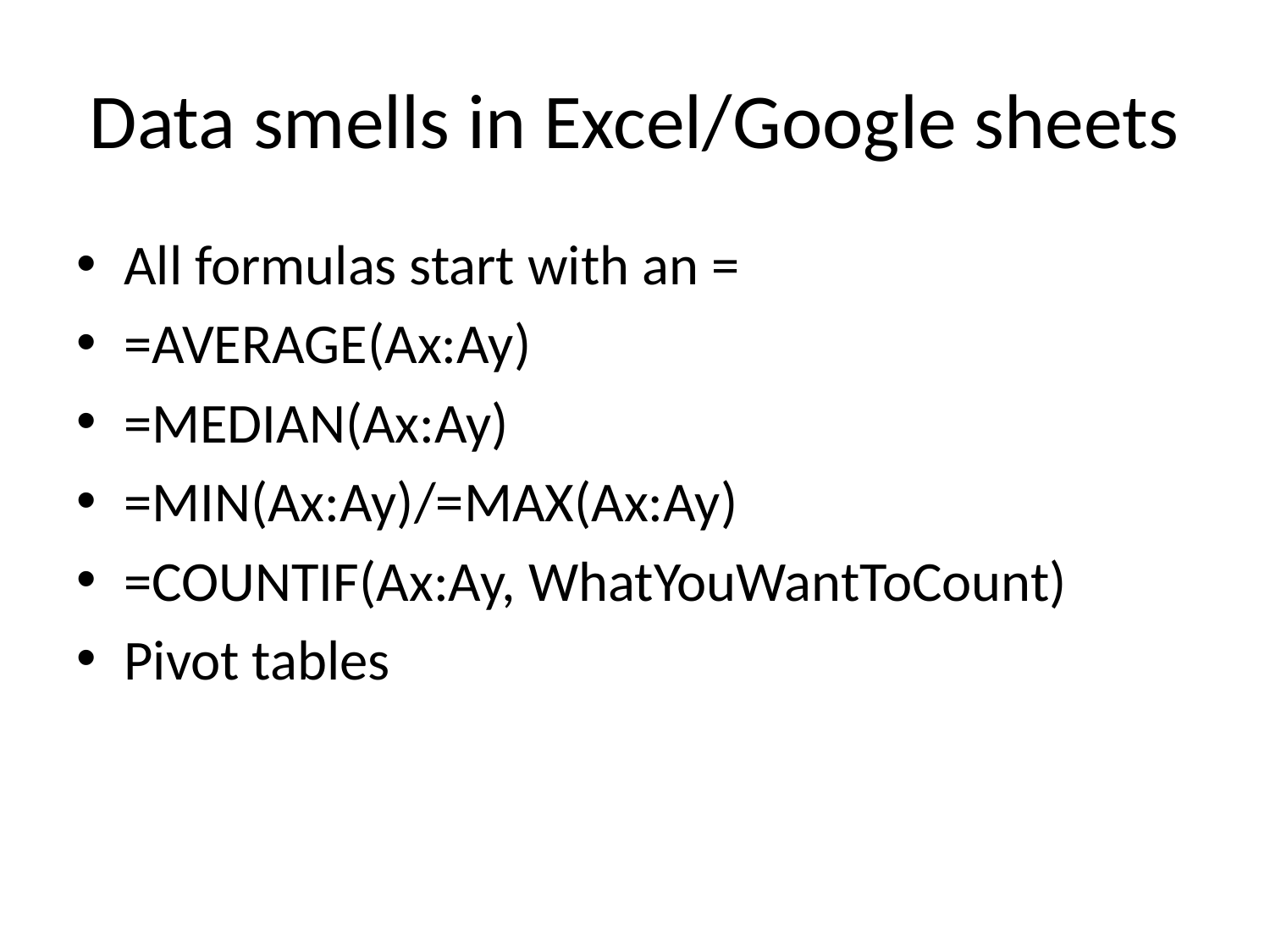

# Data smells in Excel/Google sheets
All formulas start with an =
=AVERAGE(Ax:Ay)
=MEDIAN(Ax:Ay)
=MIN(Ax:Ay)/=MAX(Ax:Ay)
=COUNTIF(Ax:Ay, WhatYouWantToCount)
Pivot tables